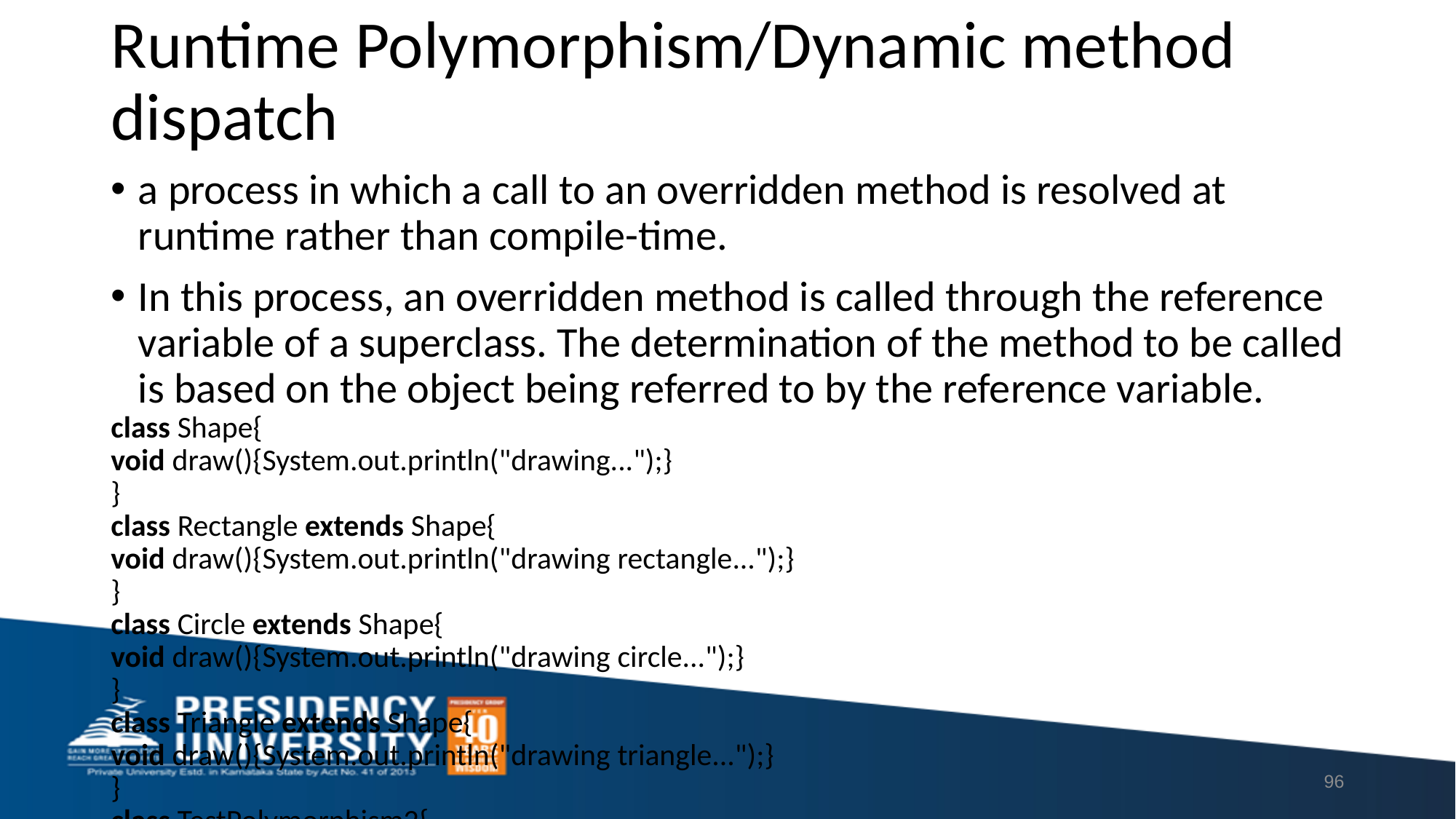

# Runtime Polymorphism/Dynamic method dispatch
a process in which a call to an overridden method is resolved at runtime rather than compile-time.
In this process, an overridden method is called through the reference variable of a superclass. The determination of the method to be called is based on the object being referred to by the reference variable.
class Shape{
void draw(){System.out.println("drawing...");}
}
class Rectangle extends Shape{
void draw(){System.out.println("drawing rectangle...");}
}
class Circle extends Shape{
void draw(){System.out.println("drawing circle...");}
}
class Triangle extends Shape{
void draw(){System.out.println("drawing triangle...");}
}
class TestPolymorphism2{
public static void main(String args[]){
Shape s;
s=new Rectangle();
s.draw();
s=new Circle();
s.draw();
s=new Triangle();
s.draw();
}
}

96